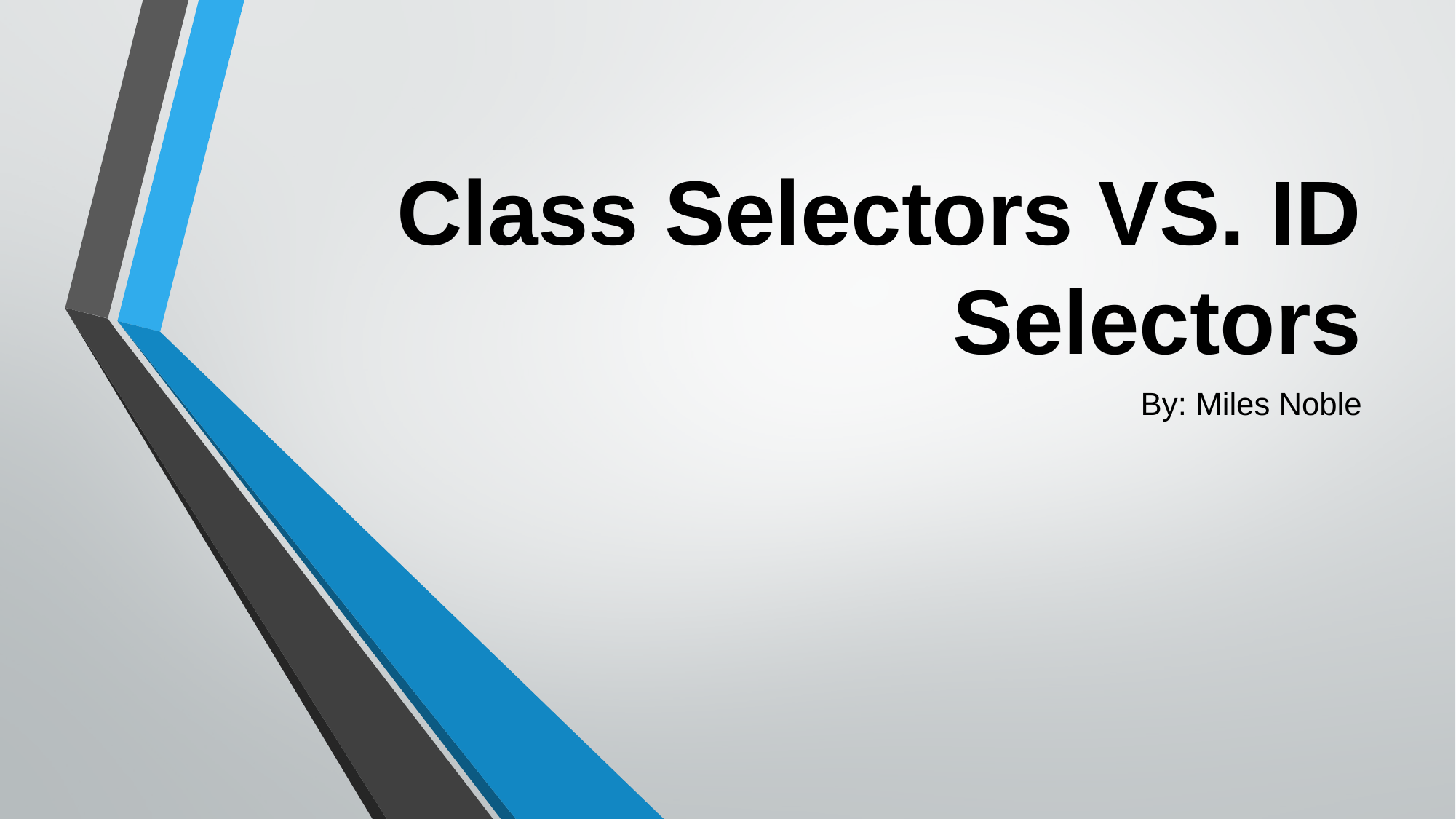

# Class Selectors VS. ID Selectors
By: Miles Noble